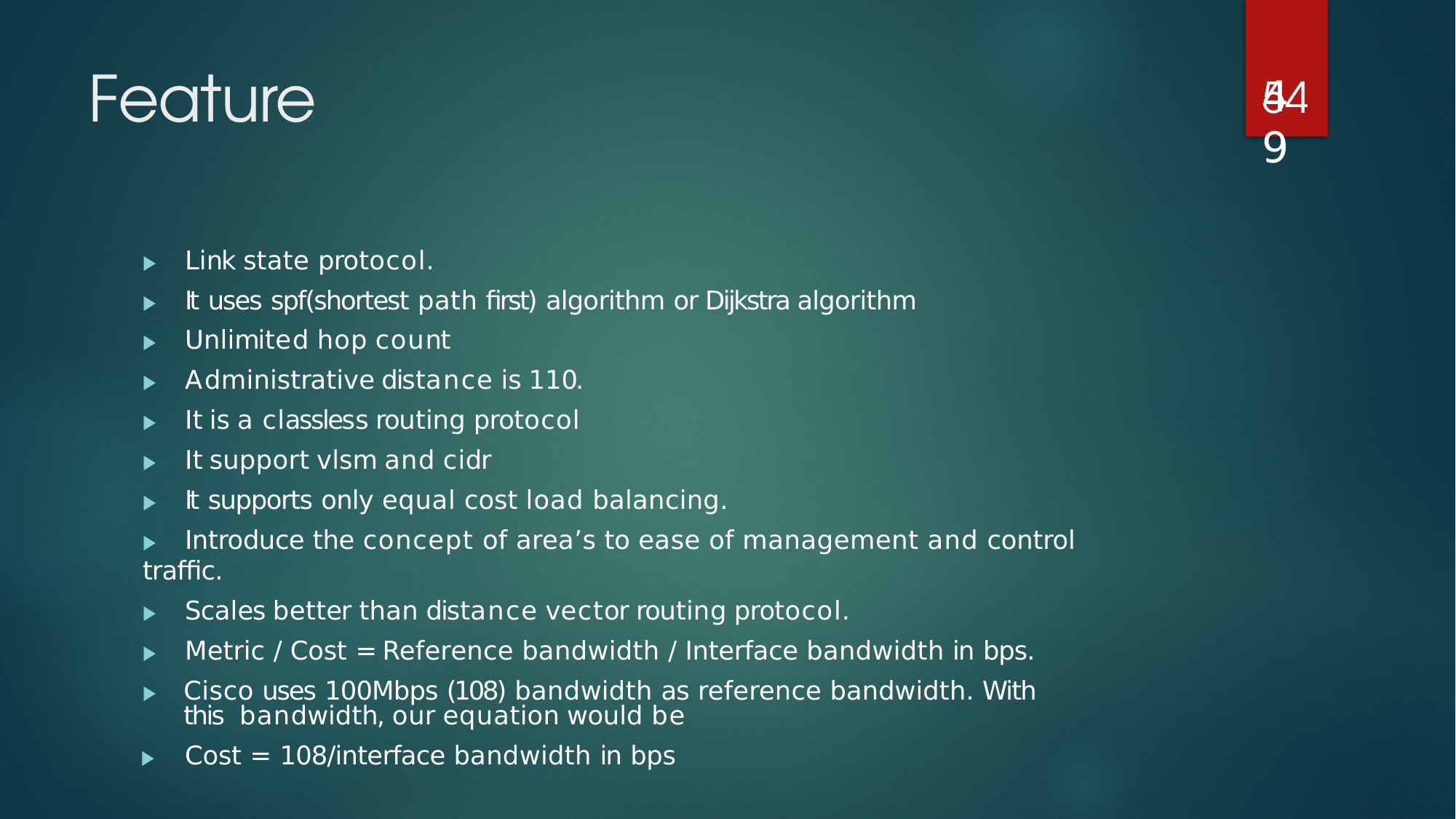

54
# Feature
49
▶	Link state protocol.
▶	It uses spf(shortest path first) algorithm or Dijkstra algorithm
▶	Unlimited hop count
▶	Administrative distance is 110.
▶	It is a classless routing protocol
▶	It support vlsm and cidr
▶	It supports only equal cost load balancing.
▶	Introduce the concept of area’s to ease of management and control traffic.
▶	Scales better than distance vector routing protocol.
▶	Metric / Cost =  Reference bandwidth / Interface bandwidth in bps.
▶	Cisco uses 100Mbps (108) bandwidth as reference bandwidth. With this  bandwidth, our equation would be
▶	Cost = 108/interface bandwidth in bps